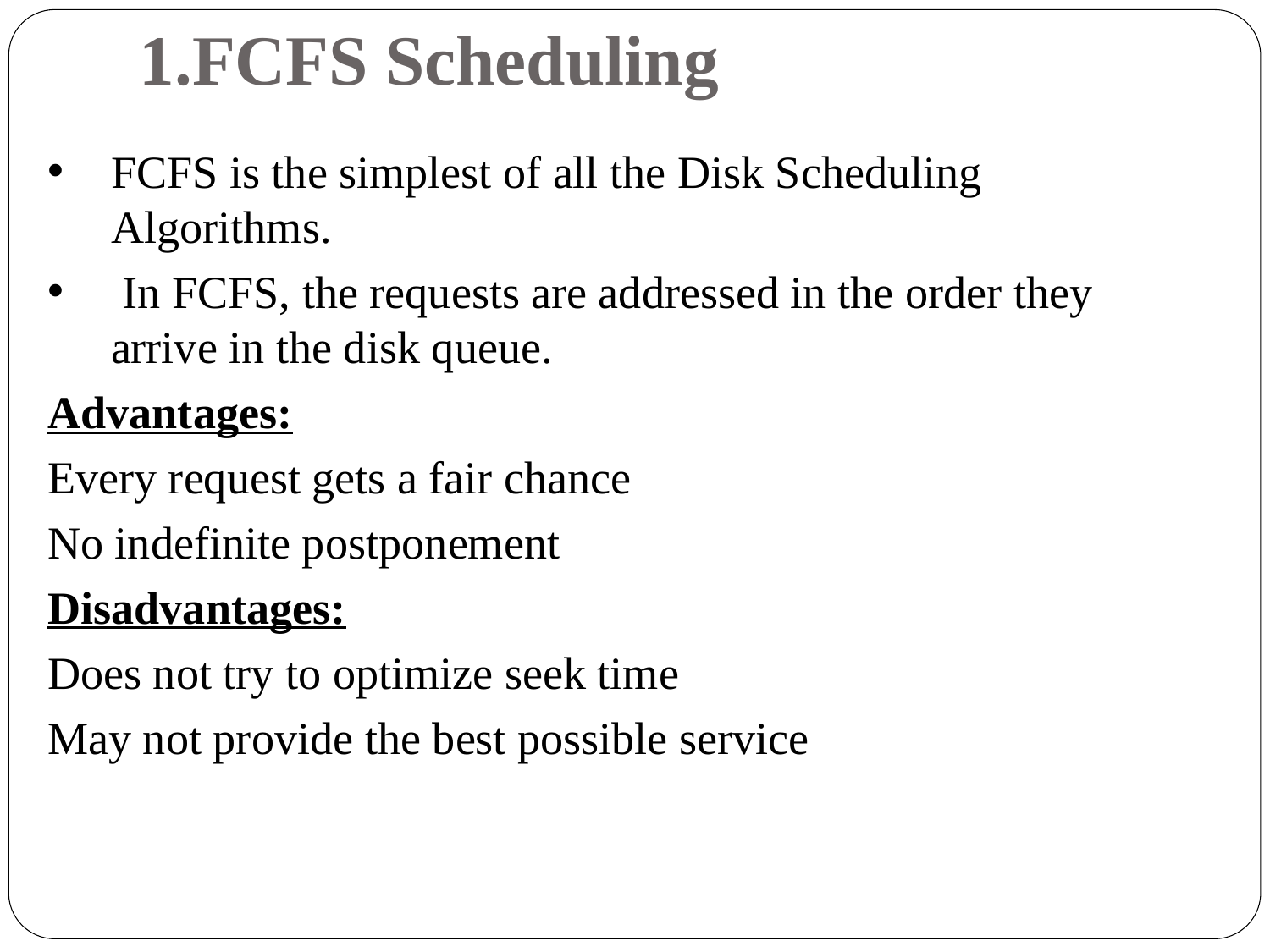

# 1.FCFS Scheduling
FCFS is the simplest of all the Disk Scheduling Algorithms.
 In FCFS, the requests are addressed in the order they arrive in the disk queue.
Advantages:
Every request gets a fair chance
No indefinite postponement
Disadvantages:
Does not try to optimize seek time
May not provide the best possible service